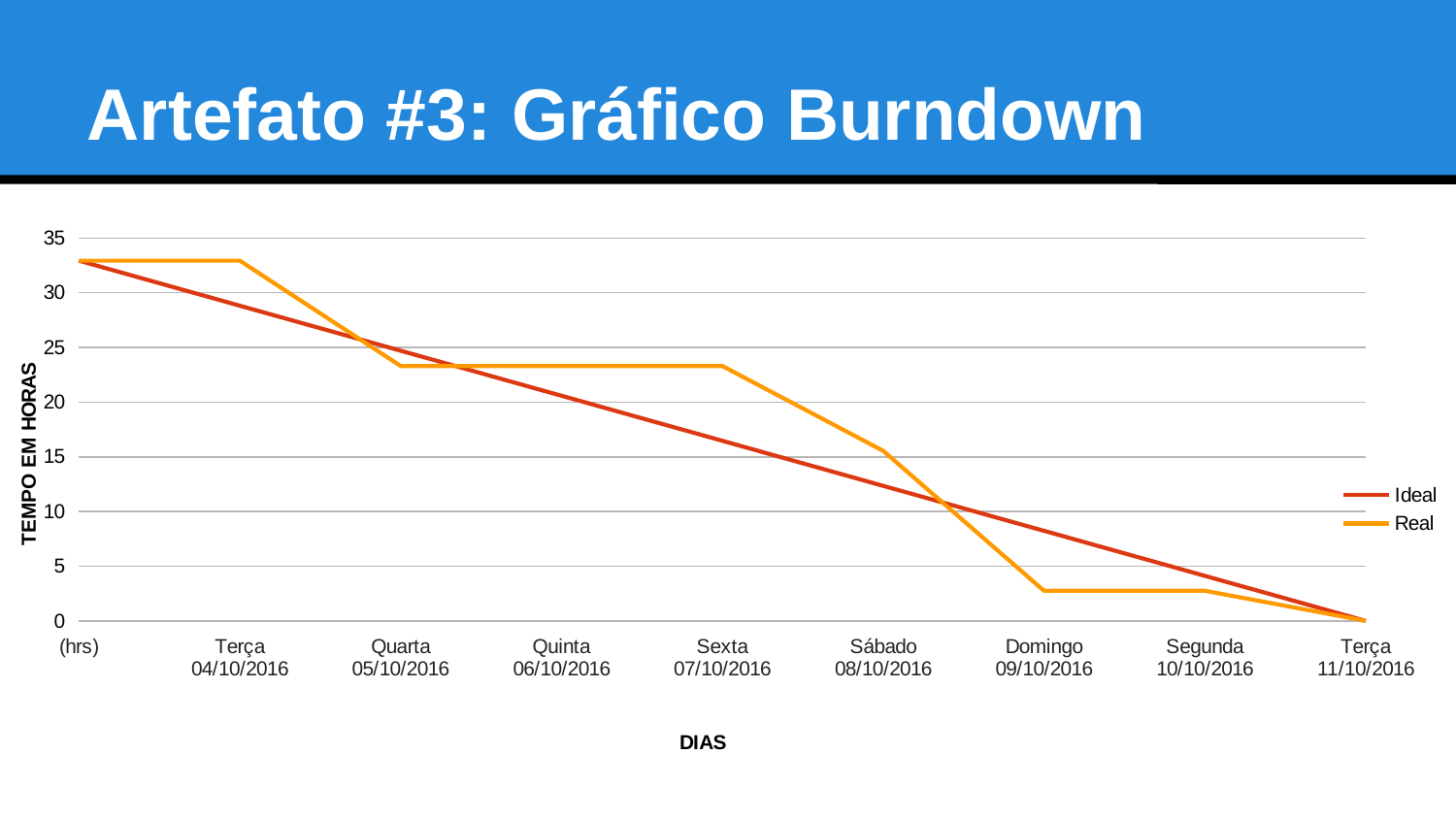

Artefato #3: Gráfico Burndown

### Chart

| Category | Ideal | Real |
|---|---|---|
| (hrs) | 32.93000000000001 | 32.93000000000001 |
| Terça
04/10/2016 | 28.813750000000006 | 32.93000000000001 |
| Quarta
05/10/2016 | 24.697500000000005 | 23.300000000000008 |
| Quinta
06/10/2016 | 20.581250000000004 | 23.300000000000008 |
| Sexta
07/10/2016 | 16.465000000000003 | 23.300000000000008 |
| Sábado
08/10/2016 | 12.348750000000003 | 15.550000000000008 |
| Domingo
09/10/2016 | 8.232500000000002 | 2.750000000000007 |
| Segunda
10/10/2016 | 4.116250000000001 | 2.750000000000007 |
| Terça
11/10/2016 | 0.0 | 7.105427357601002e-15 |